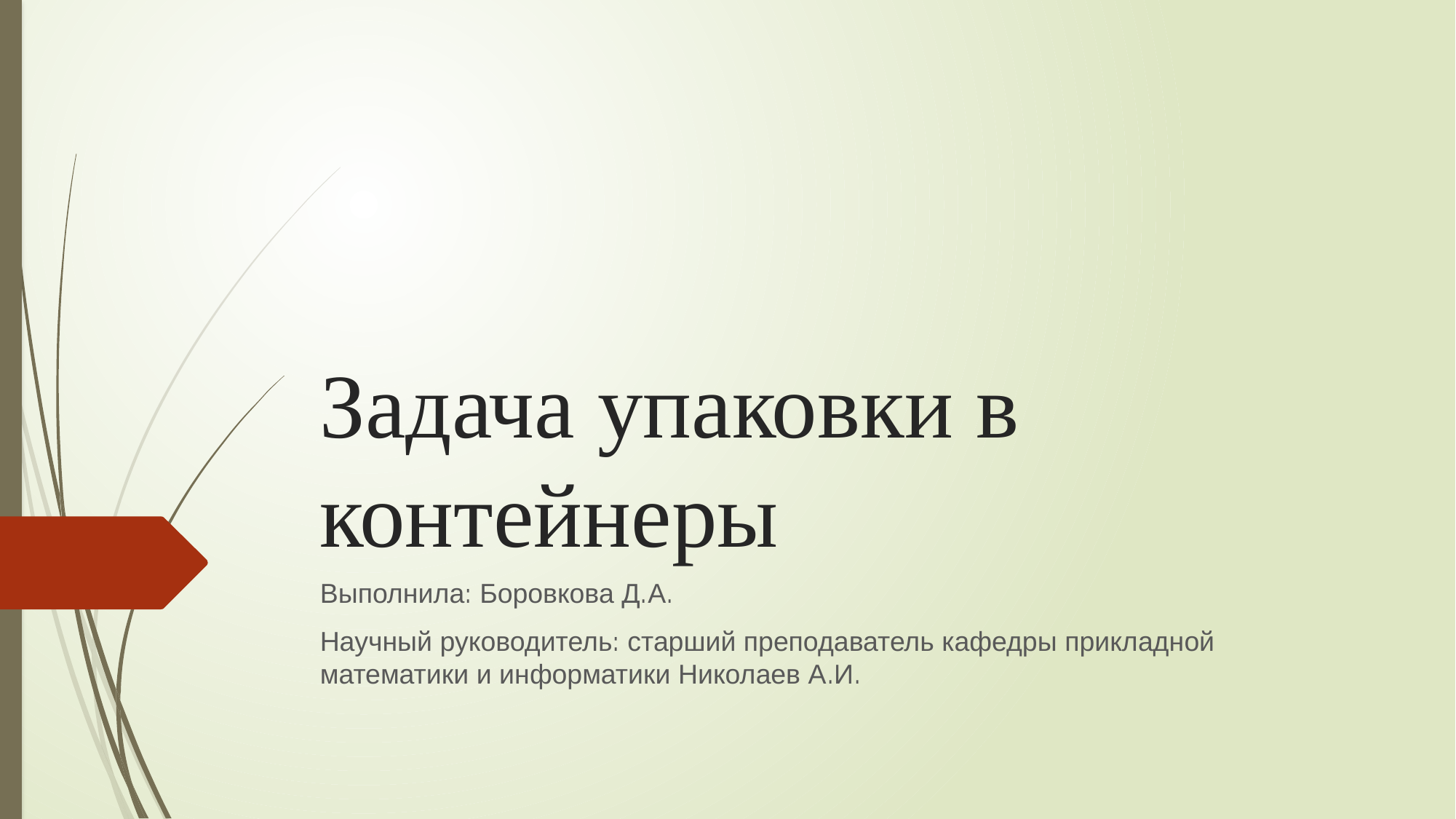

# Задача упаковки в контейнеры
Выполнила: Боровкова Д.А.
Научный руководитель: старший преподаватель кафедры прикладной математики и информатики Николаев А.И.